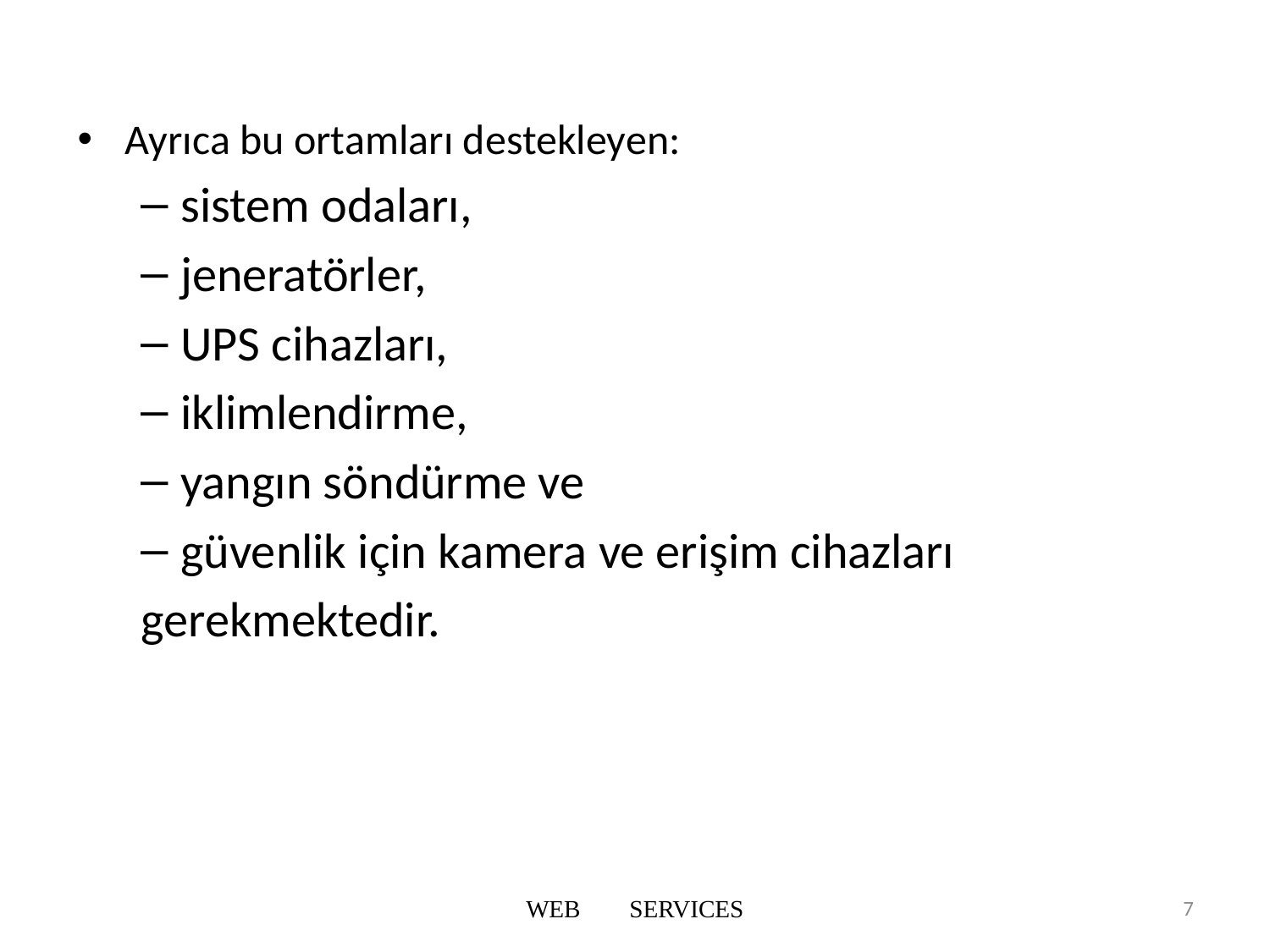

Ayrıca bu ortamları destekleyen:
sistem odaları,
jeneratörler,
UPS cihazları,
iklimlendirme,
yangın söndürme ve
güvenlik için kamera ve erişim cihazları
gerekmektedir.

WEB        SERVICES
7